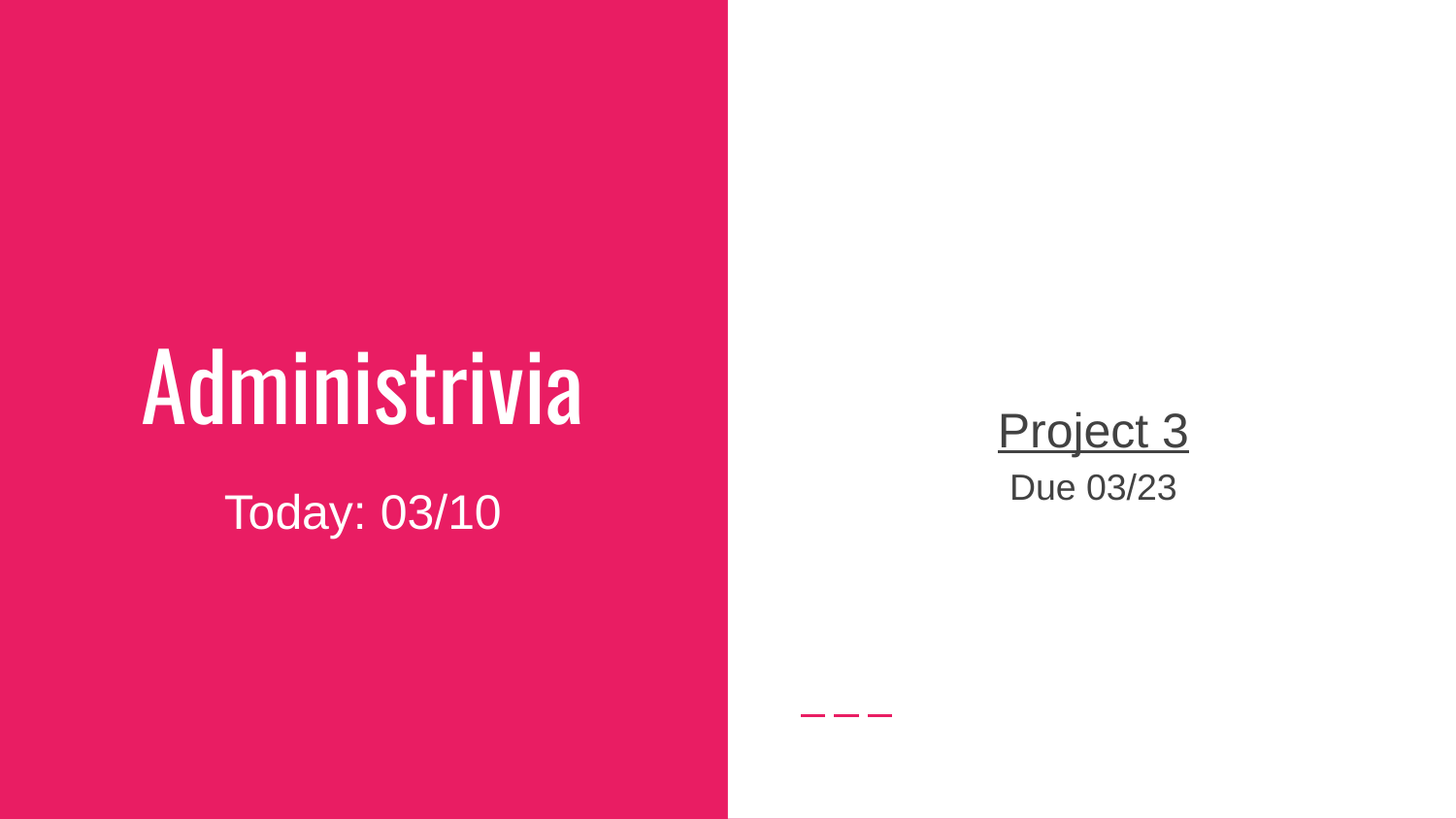

Project 3
Due 03/23
# Administrivia
Today: 03/10